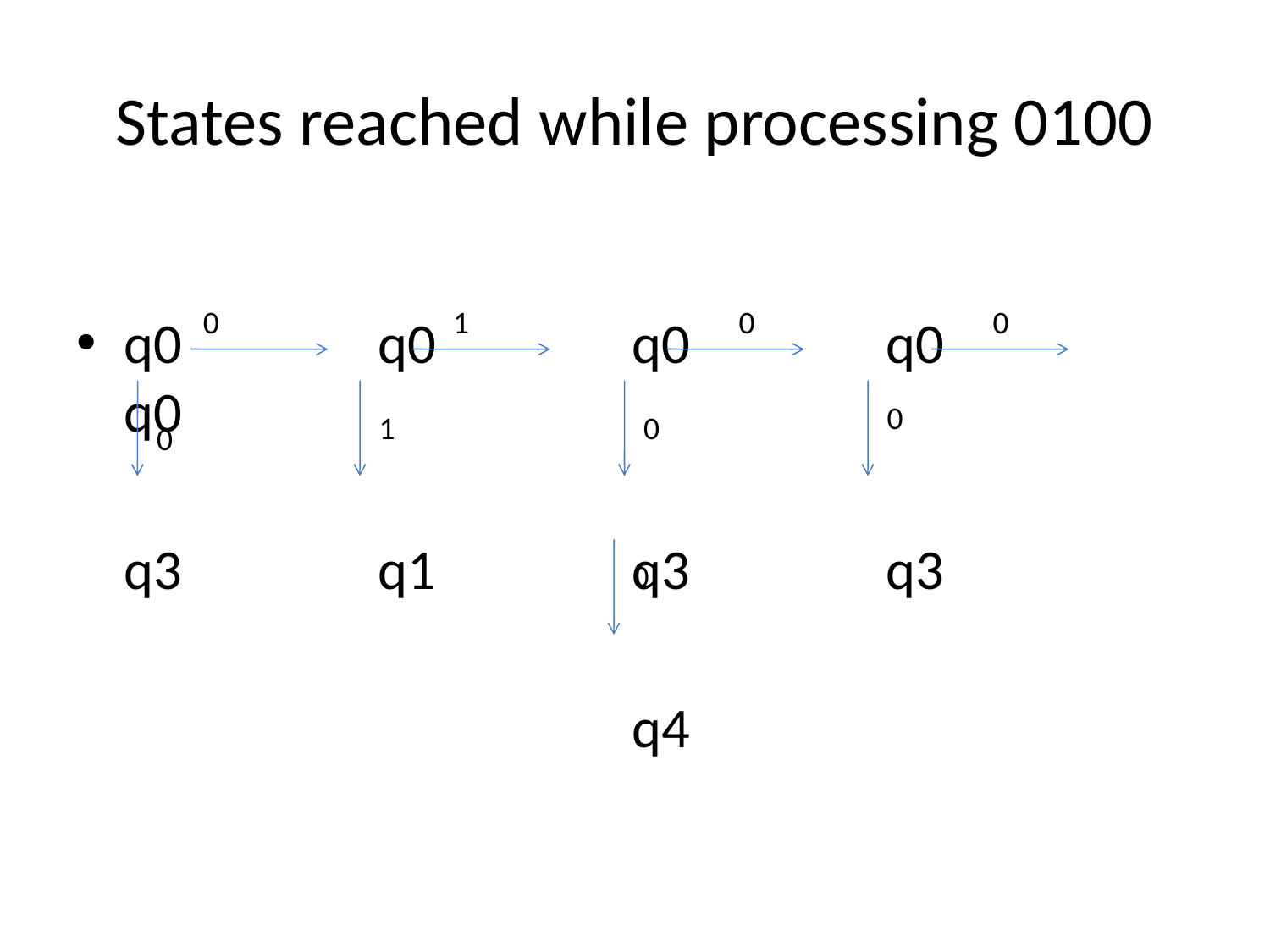

# States reached while processing 0100

q0       	q0      	q0      	q0    		q0

	q3		q1		q3		q3

					q4
0
1
0
0
0
1
0
0
0